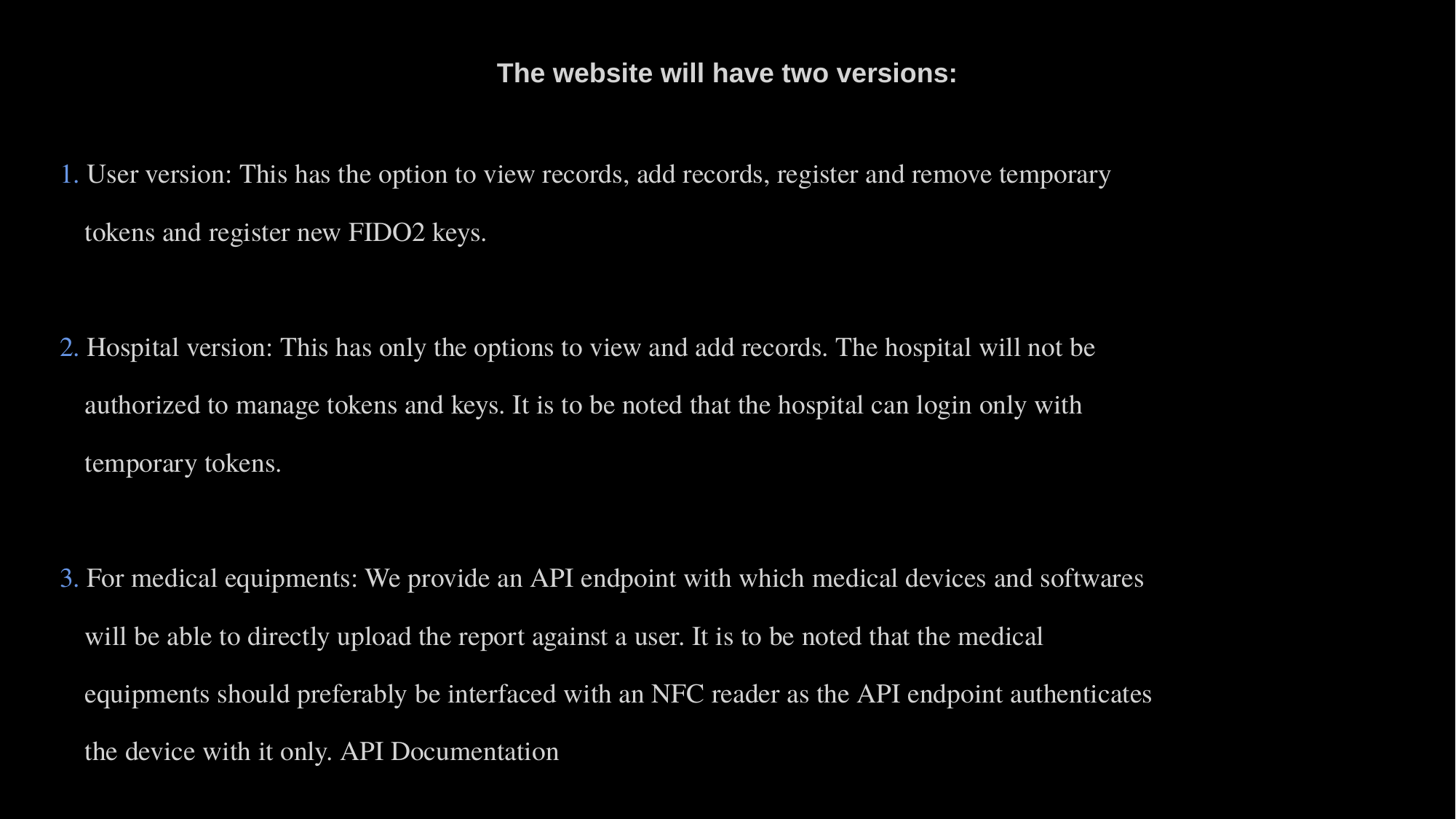

The website will have two versions:

1. User version: This has the option to view records, add records, register and remove temporary
   tokens and register new FIDO2 keys.

2. Hospital version: This has only the options to view and add records. The hospital will not be
   authorized to manage tokens and keys. It is to be noted that the hospital can login only with
   temporary tokens.

3. For medical equipments: We provide an API endpoint with which medical devices and softwares
   will be able to directly upload the report against a user. It is to be noted that the medical
   equipments should preferably be interfaced with an NFC reader as the API endpoint authenticates
   the device with it only. API Documentation